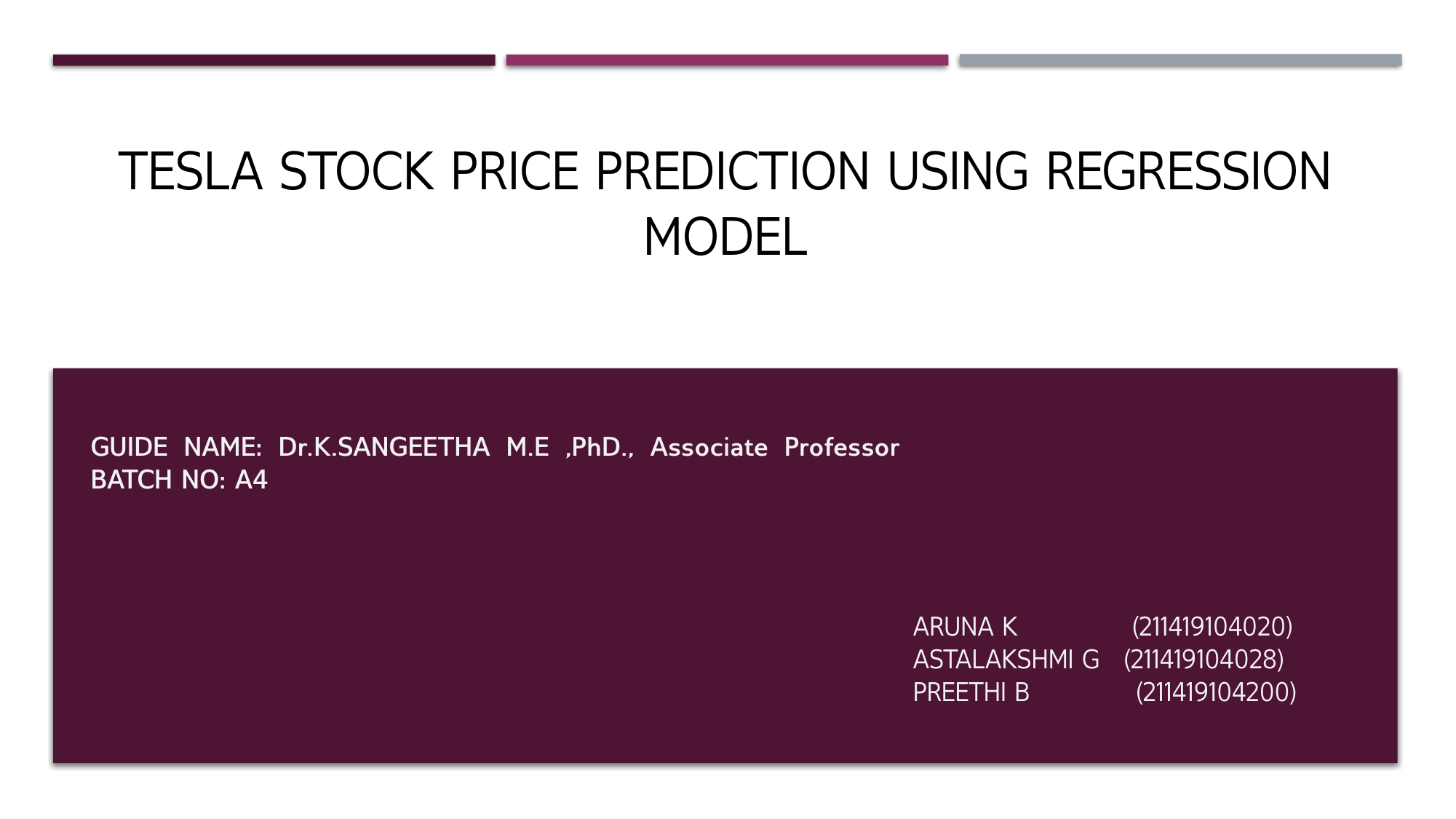

# TESLA STOCK PRICE PREDICTION USING REGRESSION MODEL
GUIDE NAME: Dr.K.SANGEETHA M.E ,PhD., Associate Professor     BATCH NO: A4

ARUNA K              (211419104020)
ASTALAKSHMI G   (211419104028)
PREETHI B             (211419104200)